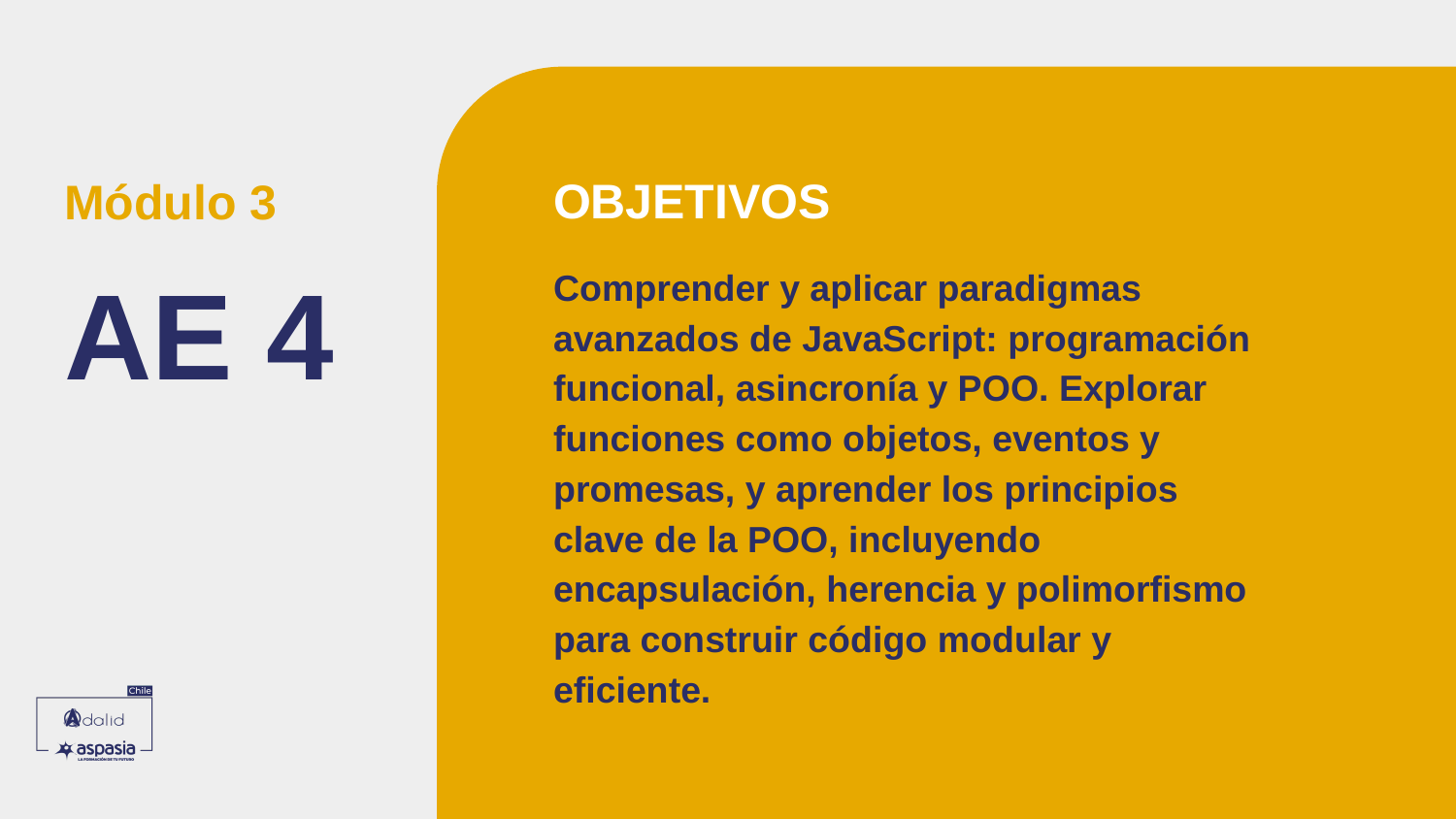

​​
# Módulo 3
AE 4
Comprender y aplicar paradigmas avanzados de JavaScript: programación funcional, asincronía y POO. Explorar funciones como objetos, eventos y promesas, y aprender los principios clave de la POO, incluyendo encapsulación, herencia y polimorfismo para construir código modular y eficiente.